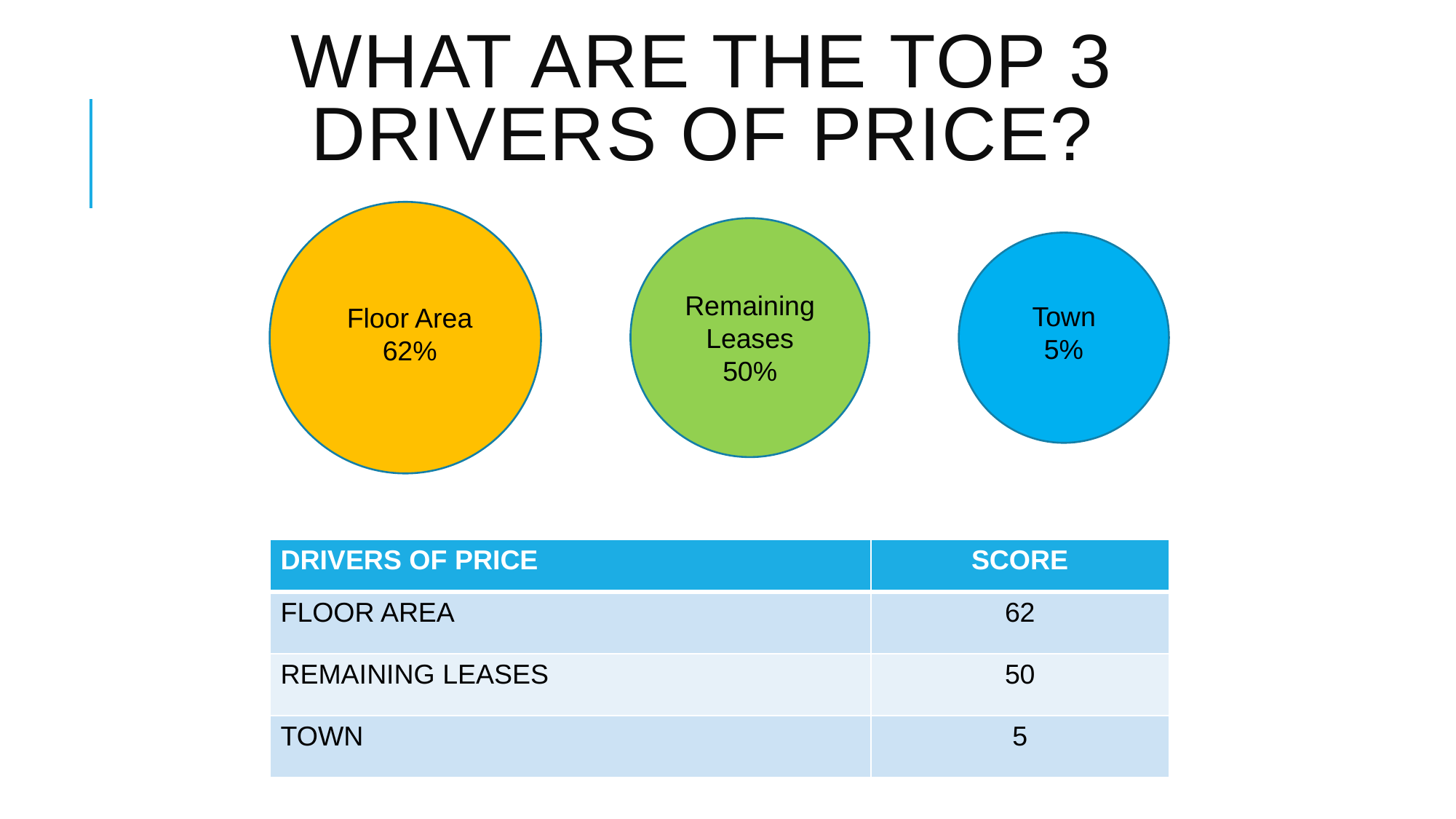

# What Are The Top 3 Drivers Of Price?

Remaining Leases
50%
Town
5%
Floor Area
62%
| DRIVERS OF PRICE | SCORE |
| --- | --- |
| FLOOR AREA | 62 |
| REMAINING LEASES | 50 |
| TOWN | 5 |